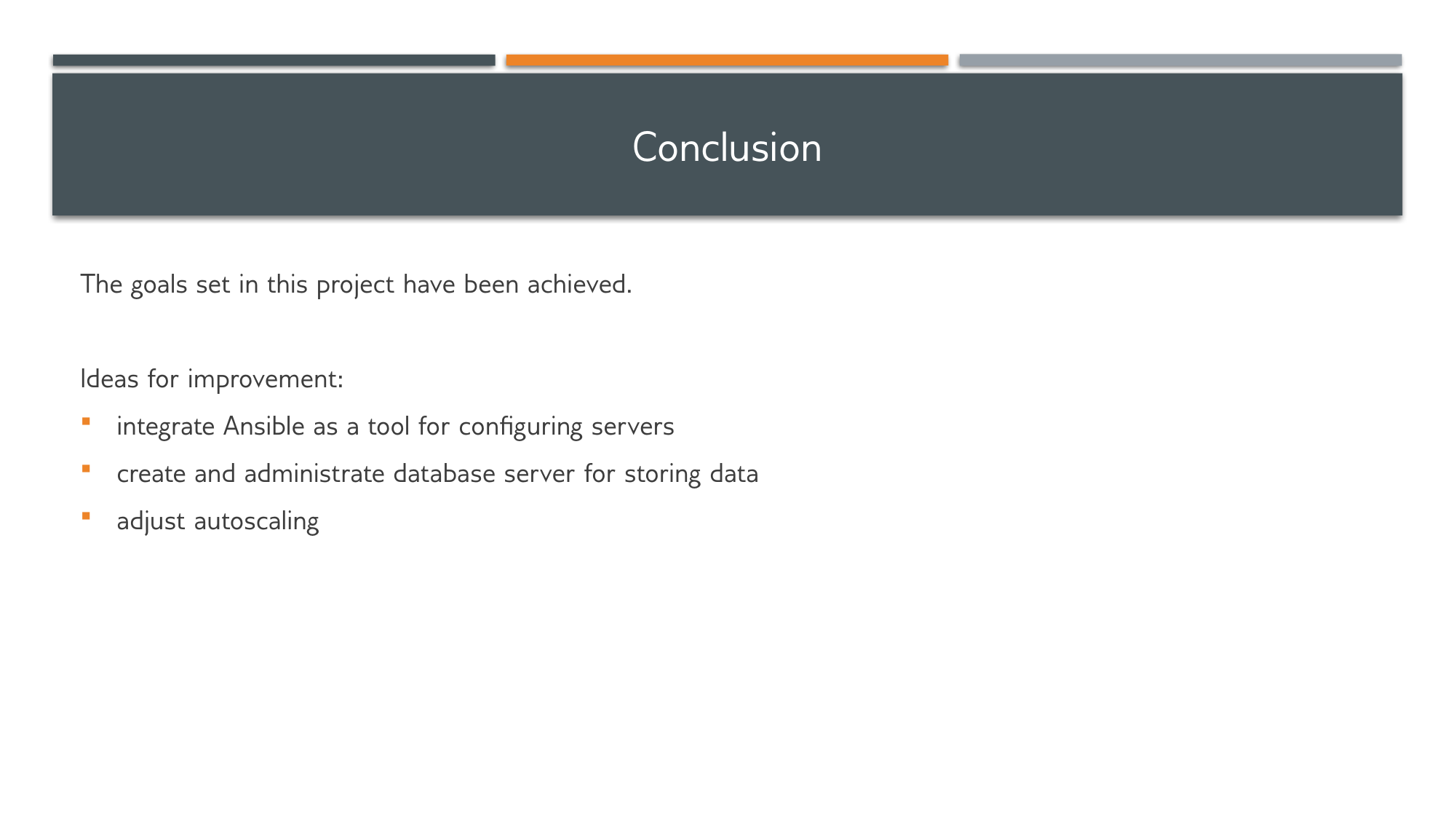

# Conclusion
The goals set in this project have been achieved.

Ideas for improvement:
integrate Ansible as a tool for configuring servers
create and administrate database server for storing data
adjust autoscaling